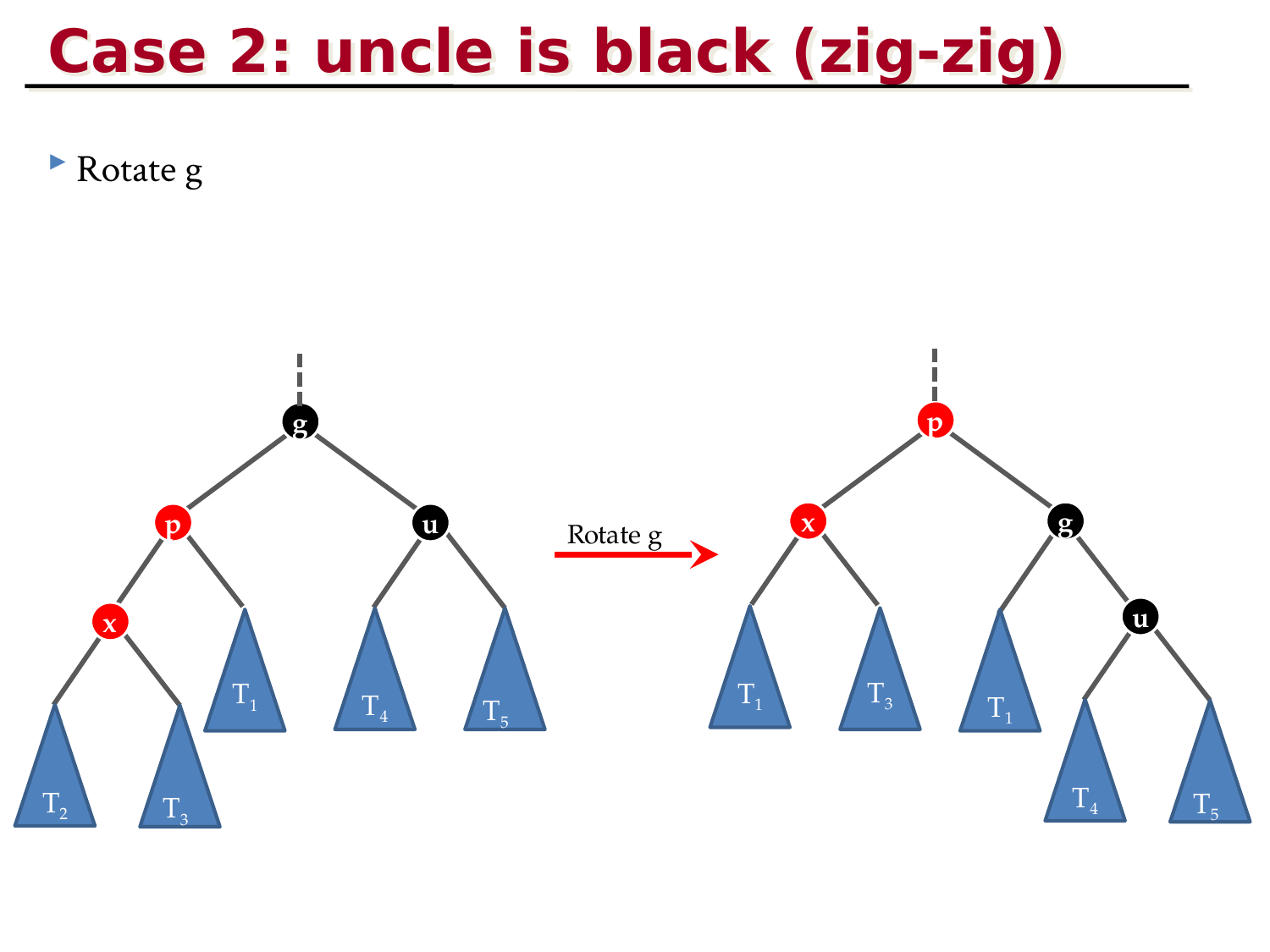

Case 2: uncle is black (zig-zig)

 Rotate g
p
g
x
g
p
u
Rotate g
u
x

T3
T1
T1
T4
T1
T5
U
U

T4
T2
T5
T3